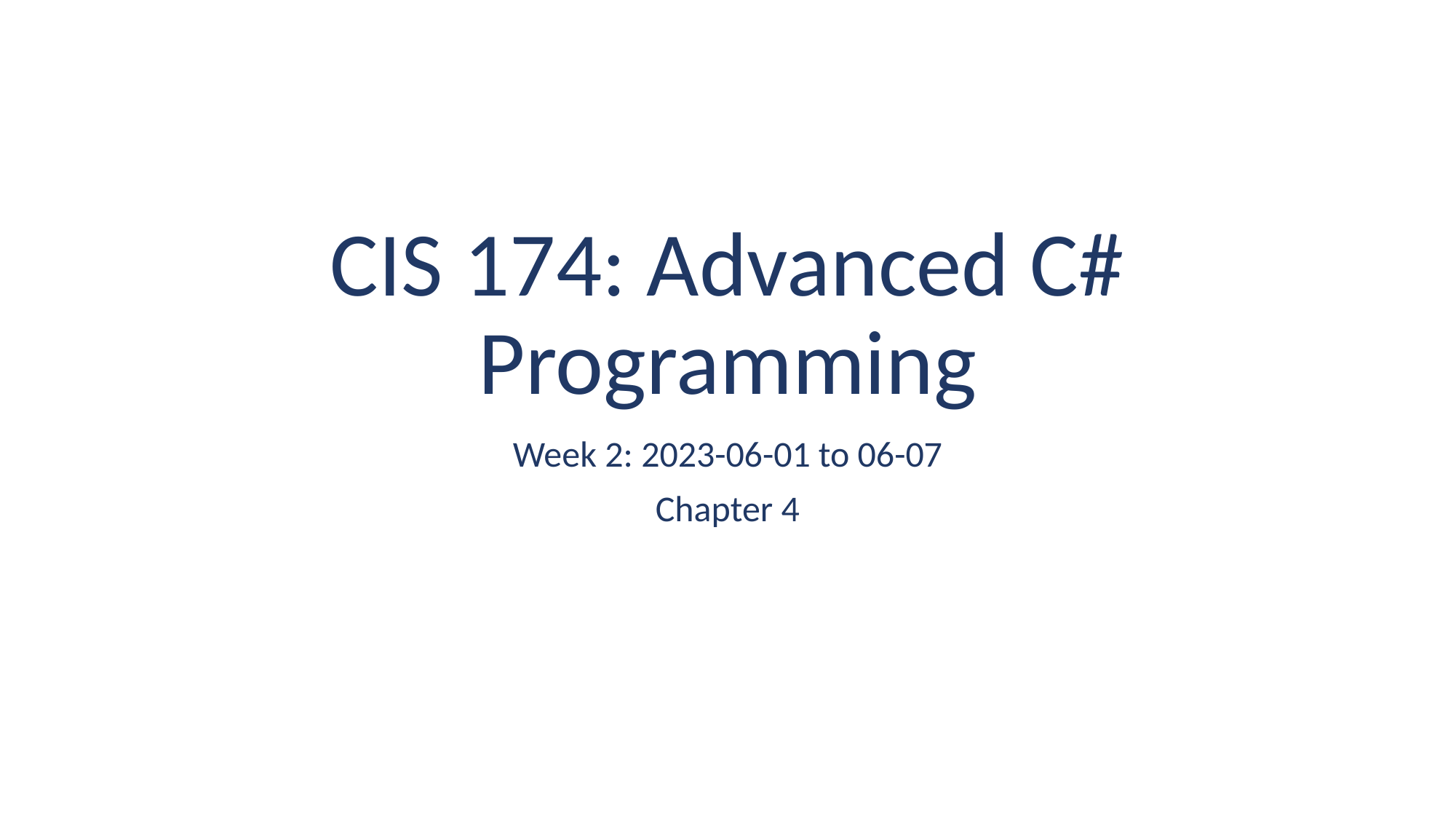

# CIS 174: Advanced C# Programming
Week 2: 2023-06-01 to 06-07
Chapter 4